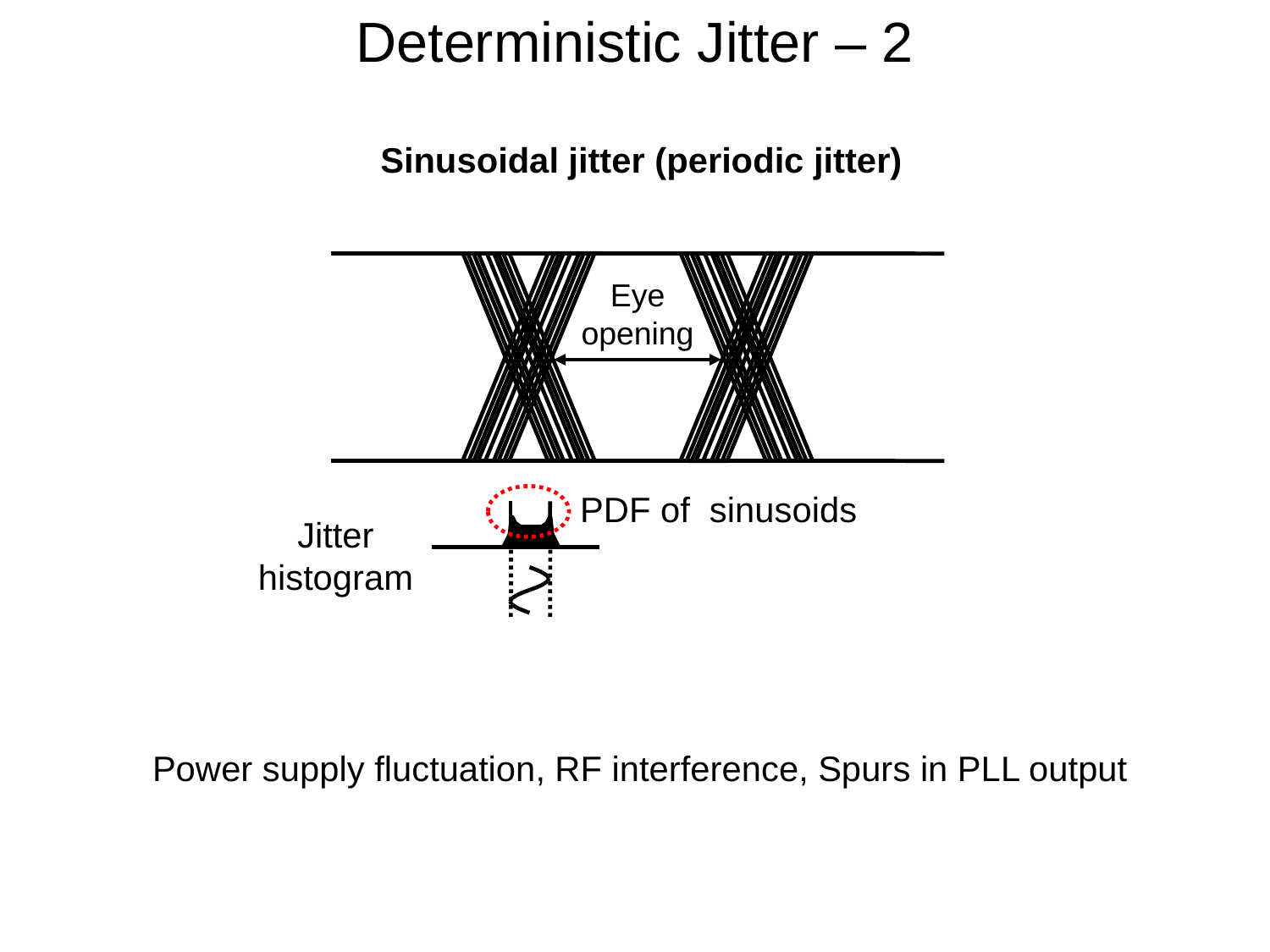

Deterministic Jitter – 2
Sinusoidal jitter (periodic jitter)
Eye opening
PDF of  sinusoids

Jitter histogram

Power supply fluctuation, RF interference, Spurs in PLL output